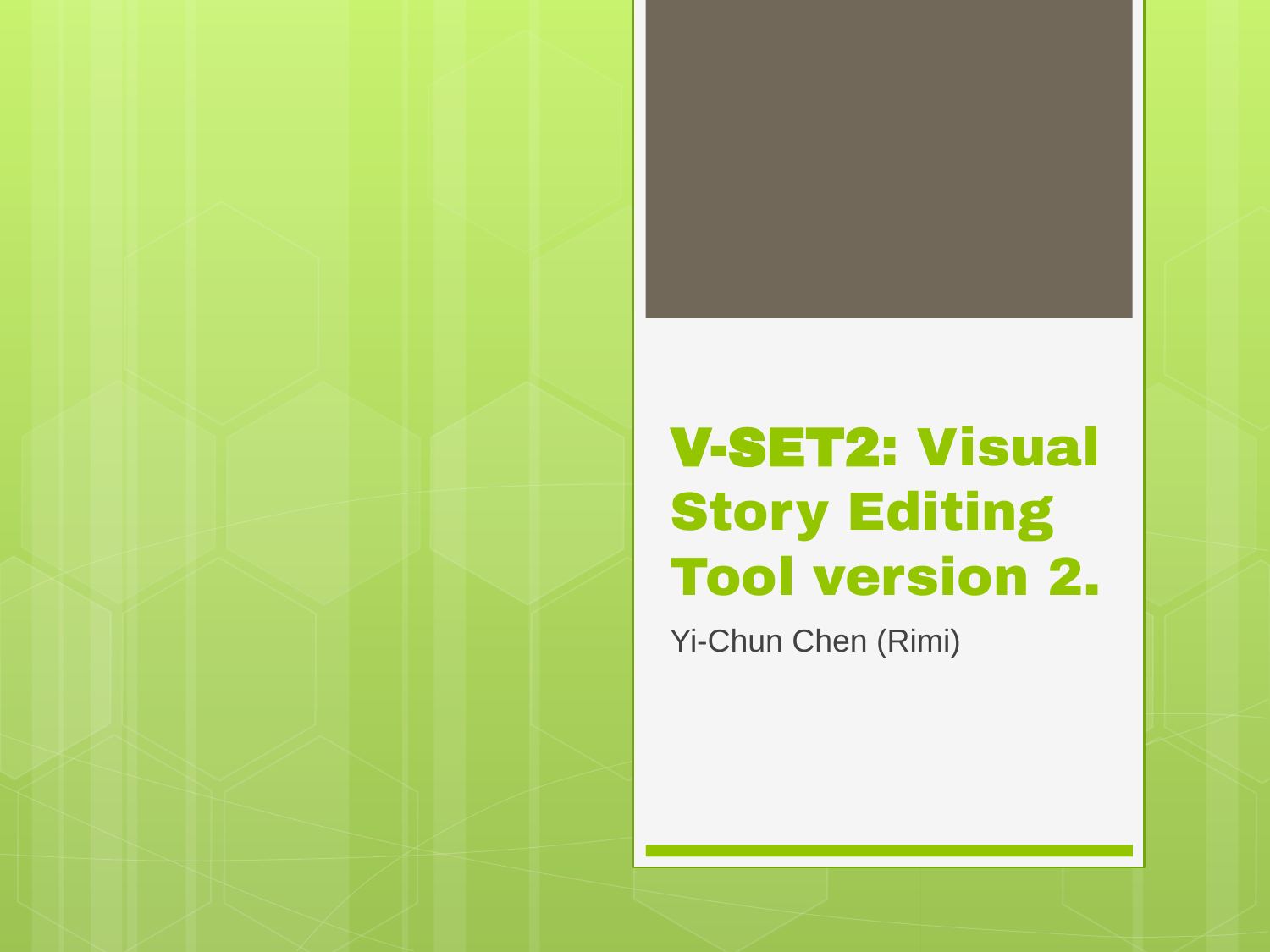

# V-SET2: Visual Story Editing Tool version 2.
Yi-Chun Chen (Rimi)